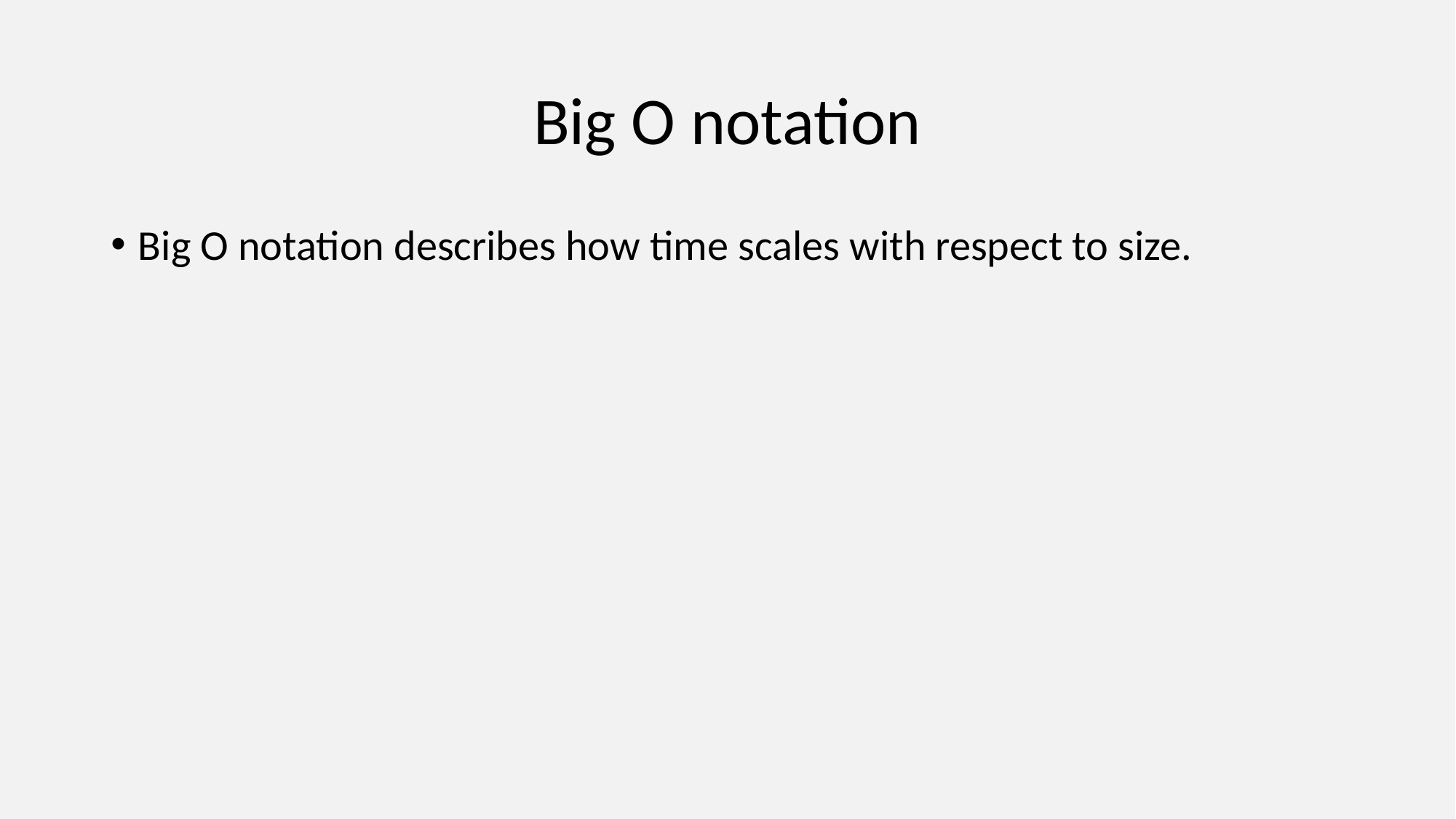

# Big O notation
Big O notation describes how time scales with respect to size.